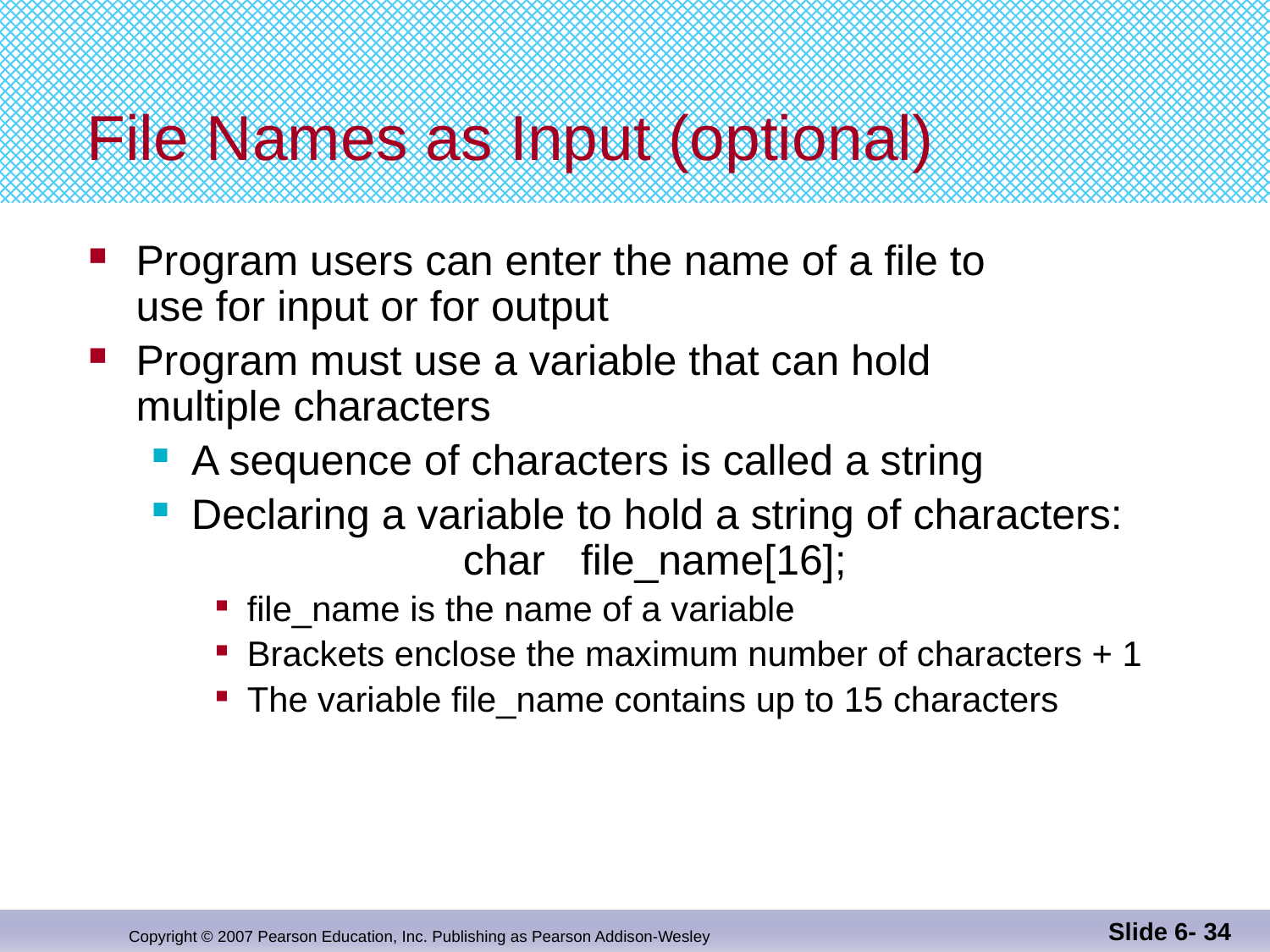

# File Names as Input (optional)
Program users can enter the name of a file to
use for input or for output
Program must use a variable that can hold
multiple characters
A sequence of characters is called a string
Declaring a variable to hold a string of characters:
                       char   file_name[16];
file_name is the name of a variable
Brackets enclose the maximum number of characters + 1
The variable file_name contains up to 15 characters

Slide 6- 34